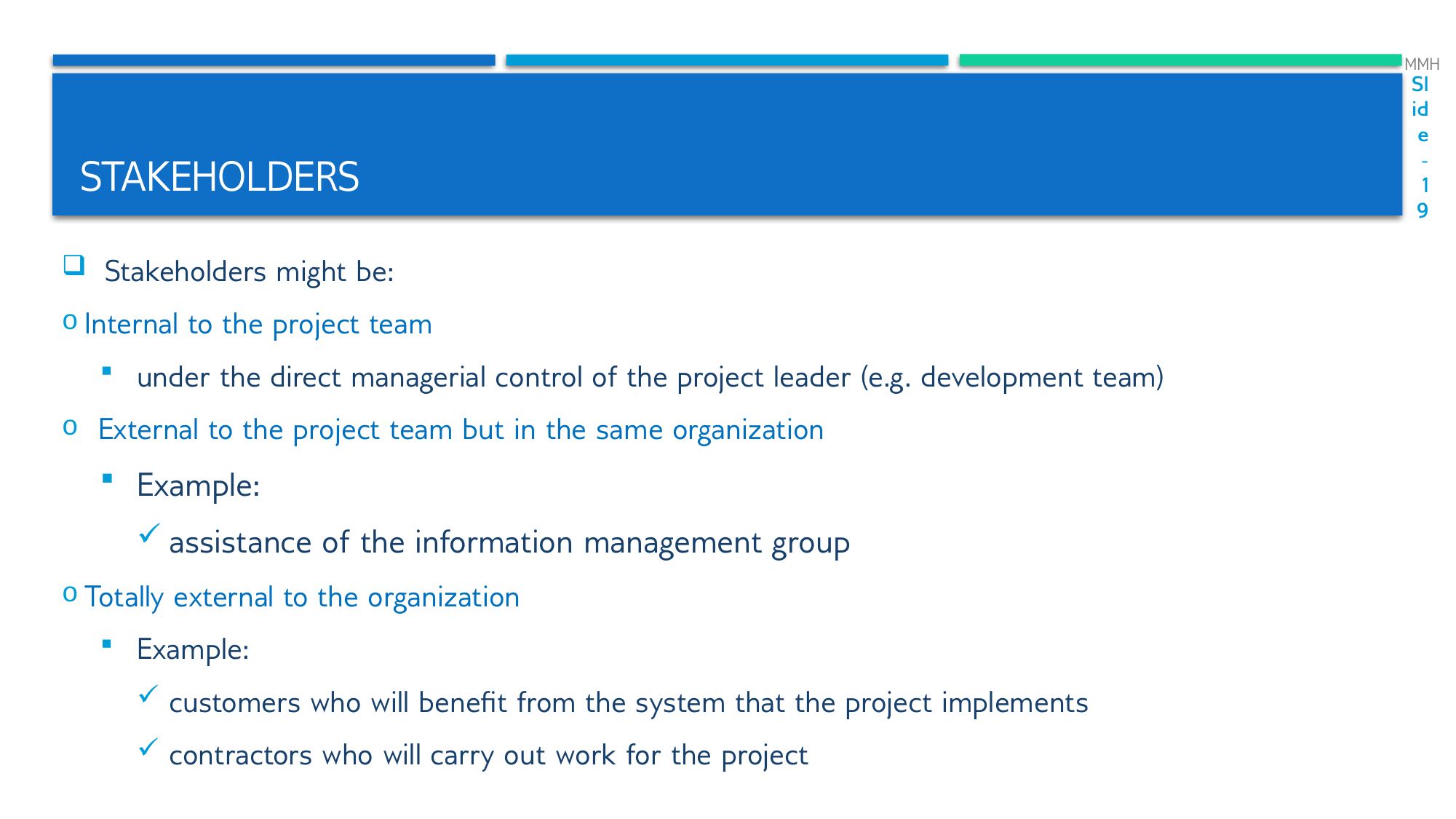

MMH
Slide - 19
# stakeholders
 Stakeholders might be:
Internal to the project team
under the direct managerial control of the project leader (e.g. development team)
External to the project team but in the same organization
Example:
assistance of the information management group
Totally external to the organization
Example:
customers who will benefit from the system that the project implements
contractors who will carry out work for the project